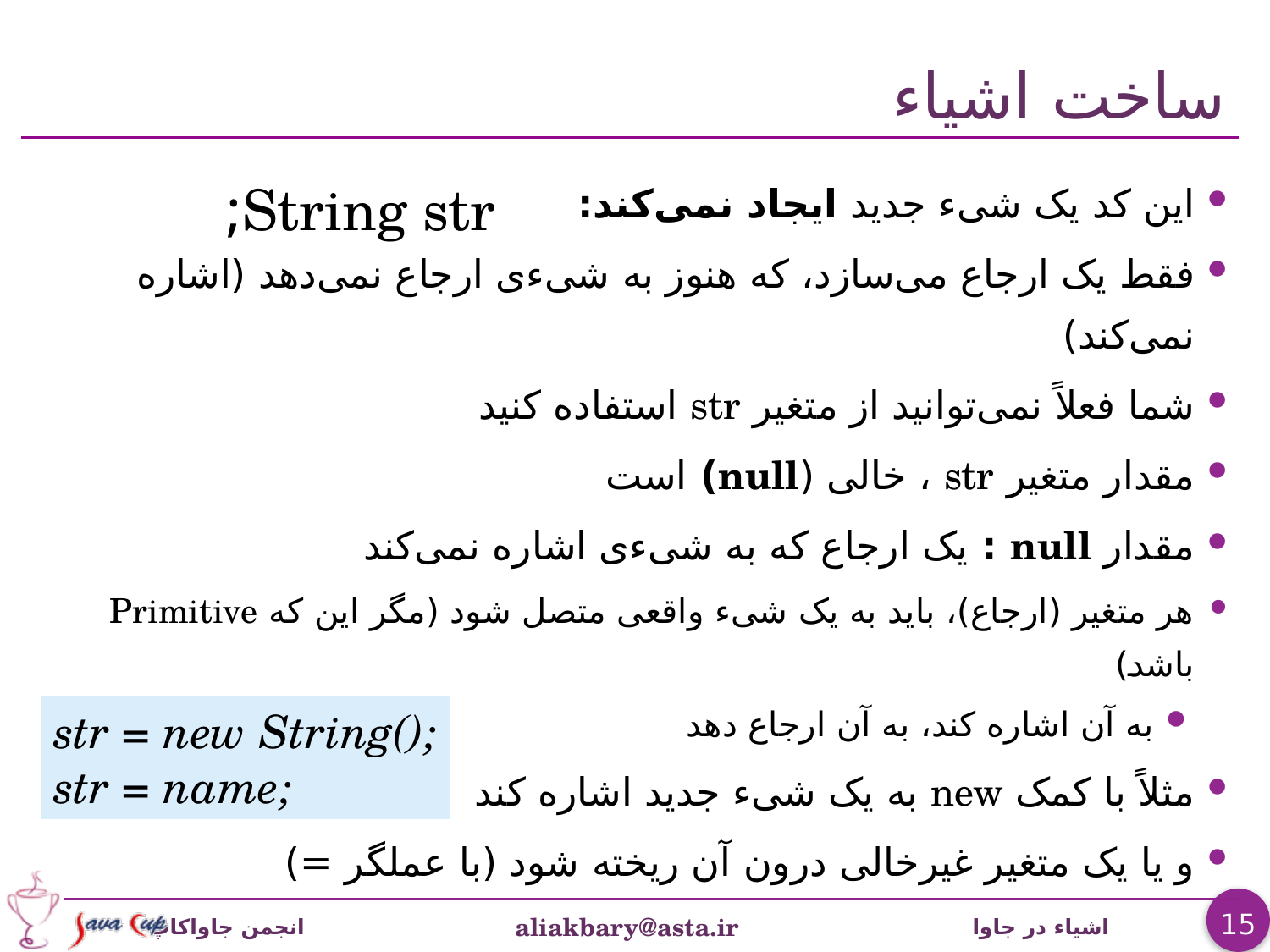

# ساخت اشیاء
String str;
اين کد يک شیء جدید ايجاد نمی‌کند:
فقط يک ارجاع می‌سازد، که هنوز به شیءی ارجاع نمی‌دهد (اشاره نمی‌کند)
شما فعلاً نمی‌توانید از متغير str استفاده کنید
مقدار متغیر str ، خالی (null) است
مقدار null : يک ارجاع که به شیءی اشاره نمی‌کند
هر متغير (ارجاع)، باید به يک شیء واقعی متصل شود (مگر این که Primitive باشد)
به آن اشاره کند، به آن ارجاع دهد
مثلاً با کمک new به يک شیء جدید اشاره کند
و يا يک متغير غيرخالی درون آن ریخته شود (با عملگر =)

str = new String();
str = name;